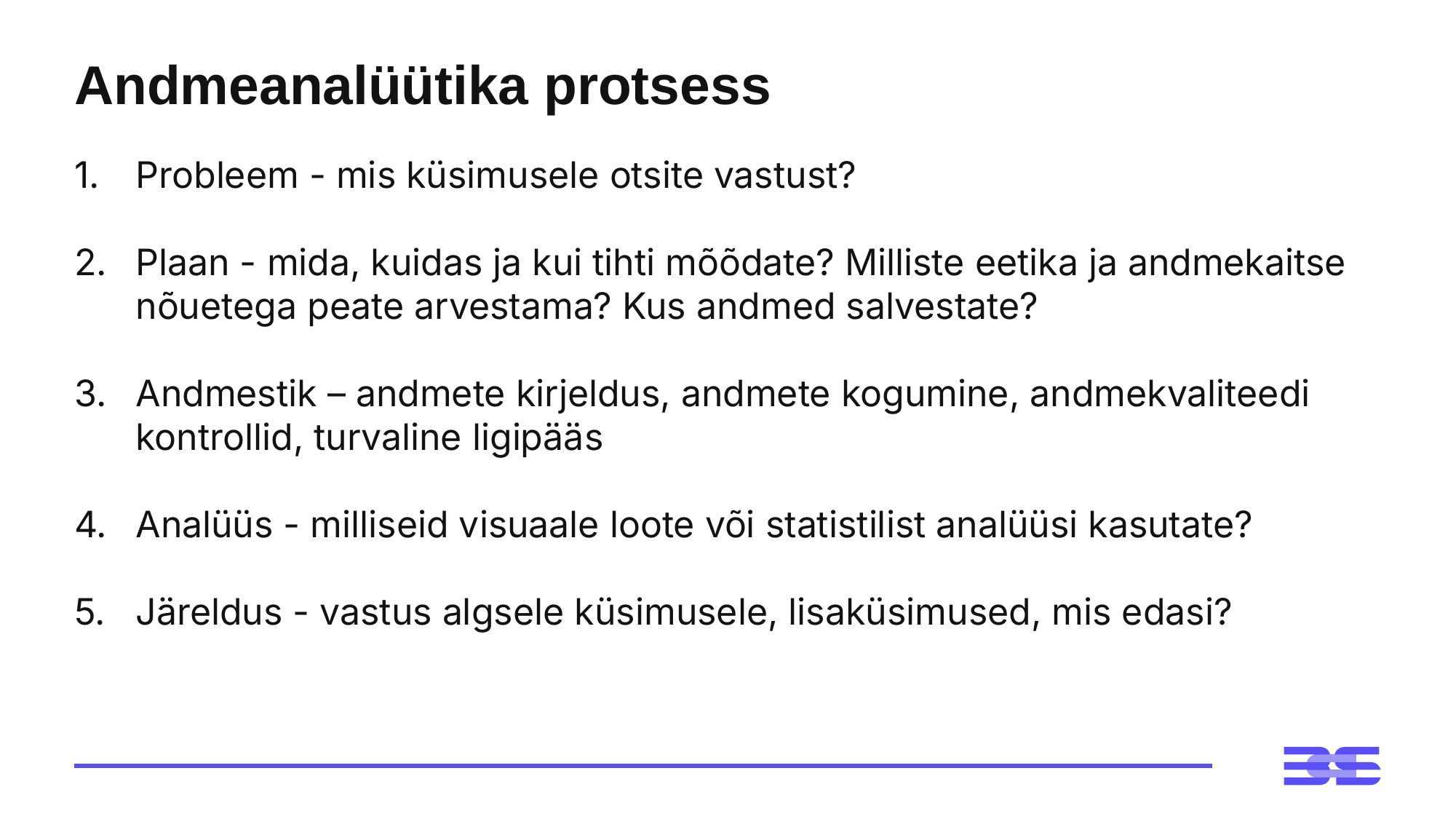

# Andmeanalüütika protsess
Probleem - mis küsimusele otsite vastust?
Plaan - mida, kuidas ja kui tihti mõõdate? Milliste eetika ja andmekaitse nõuetega peate arvestama? Kus andmed salvestate?
Andmestik – andmete kirjeldus, andmete kogumine, andmekvaliteedi kontrollid, turvaline ligipääs
Analüüs - milliseid visuaale loote või statistilist analüüsi kasutate?
Järeldus - vastus algsele küsimusele, lisaküsimused, mis edasi?